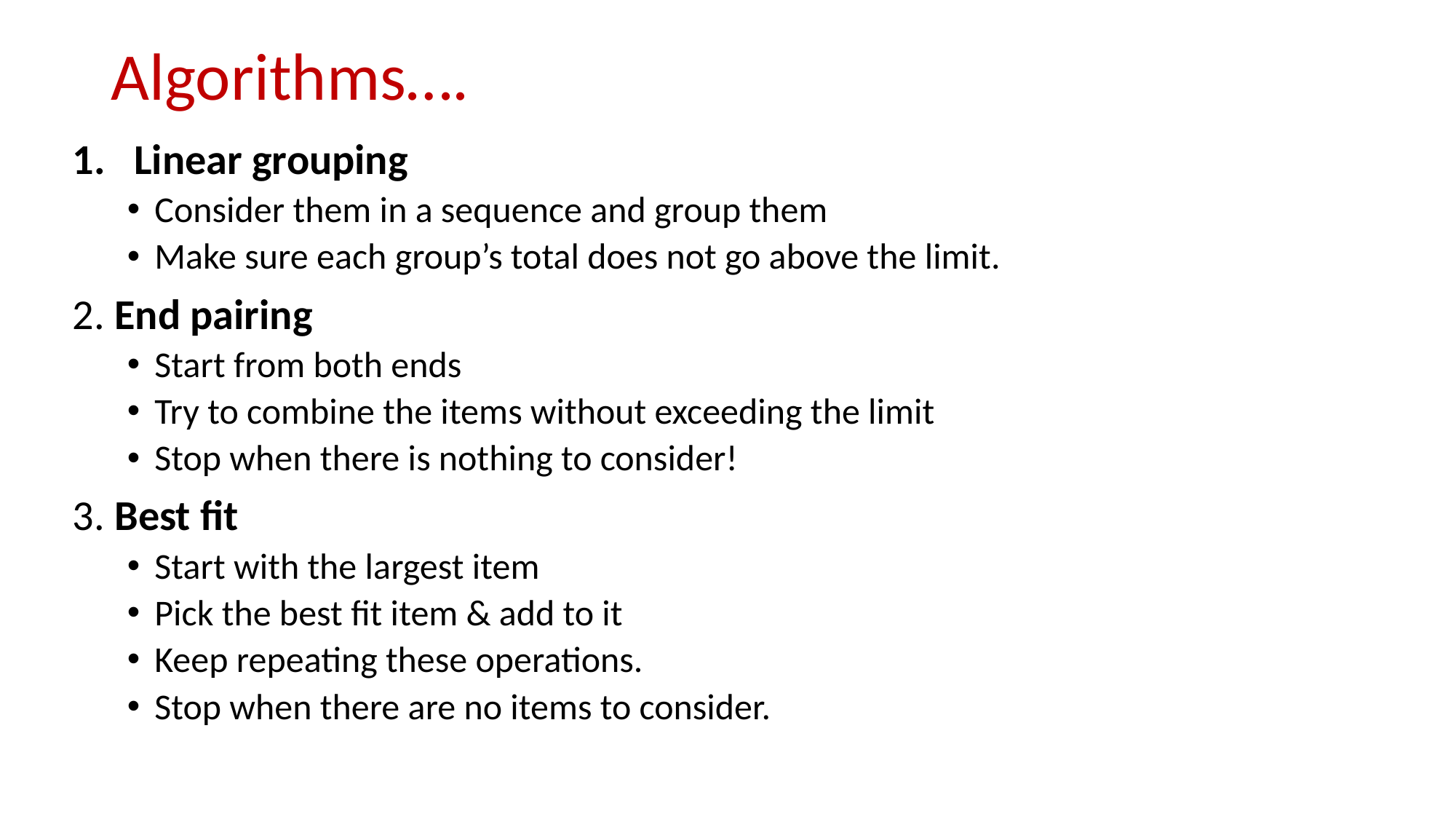

# Algorithms….
Linear grouping
Consider them in a sequence and group them
Make sure each group’s total does not go above the limit.
2. End pairing
Start from both ends
Try to combine the items without exceeding the limit
Stop when there is nothing to consider!
3. Best fit
Start with the largest item
Pick the best fit item & add to it
Keep repeating these operations.
Stop when there are no items to consider.